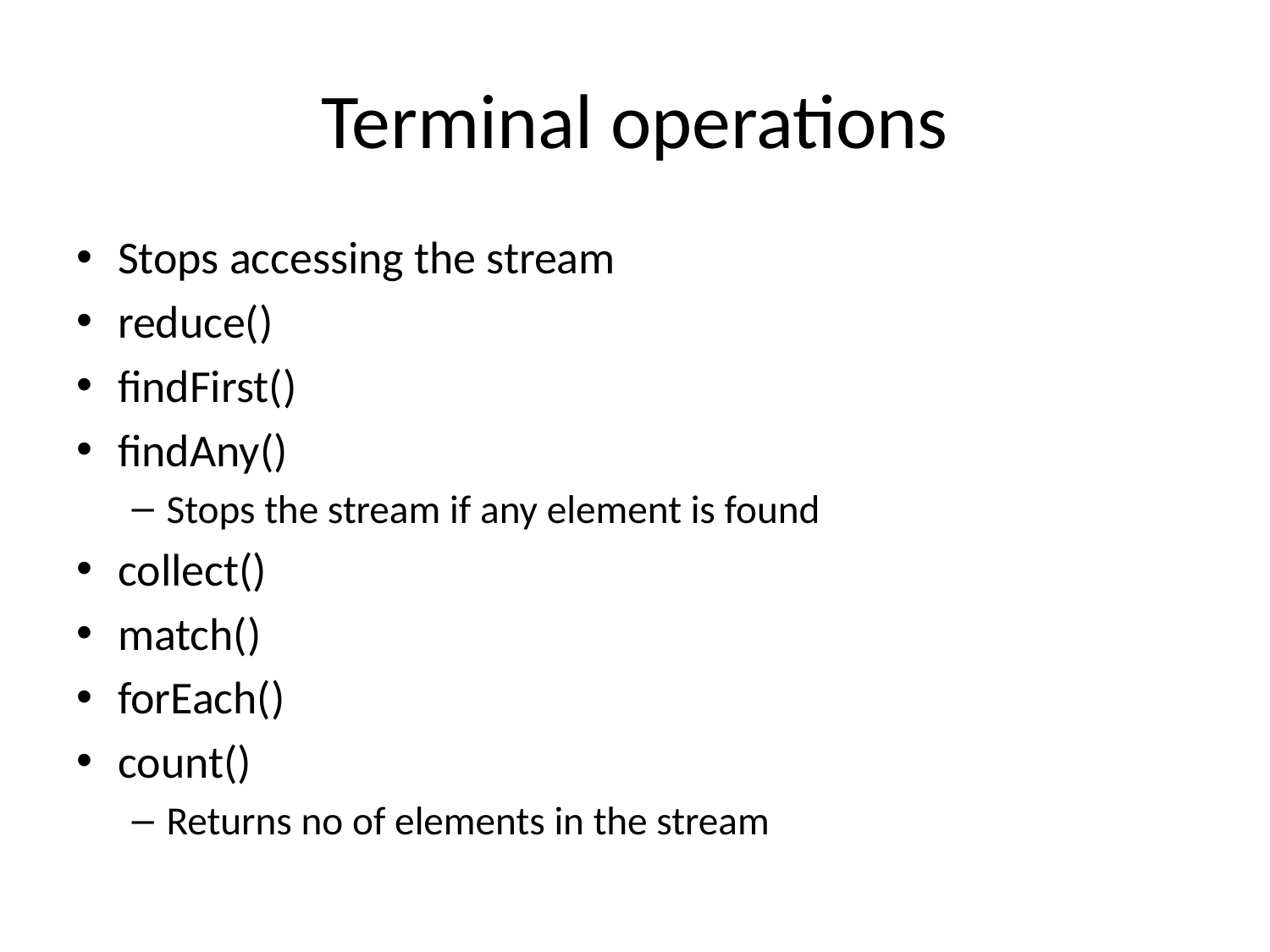

# Terminal operations
Stops accessing the stream
reduce()
findFirst()
findAny()
Stops the stream if any element is found
collect()
match()
forEach()
count()
Returns no of elements in the stream